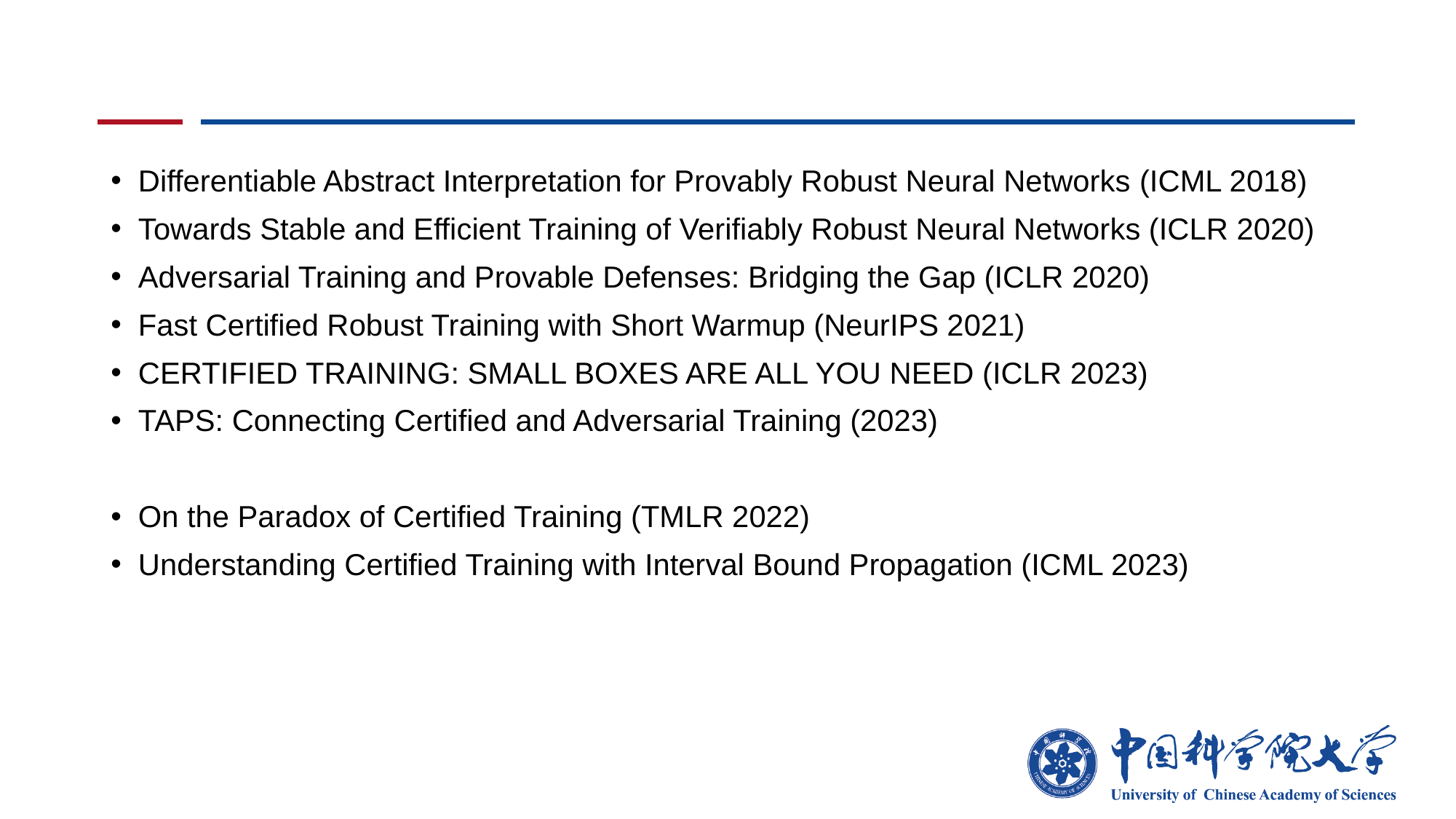

#
Differentiable Abstract Interpretation for Provably Robust Neural Networks (ICML 2018)
Towards Stable and Efficient Training of Verifiably Robust Neural Networks (ICLR 2020)
Adversarial Training and Provable Defenses: Bridging the Gap (ICLR 2020)
Fast Certified Robust Training with Short Warmup (NeurIPS 2021)
CERTIFIED TRAINING: SMALL BOXES ARE ALL YOU NEED (ICLR 2023)
TAPS: Connecting Certified and Adversarial Training (2023)

On the Paradox of Certified Training (TMLR 2022)
Understanding Certified Training with Interval Bound Propagation (ICML 2023)